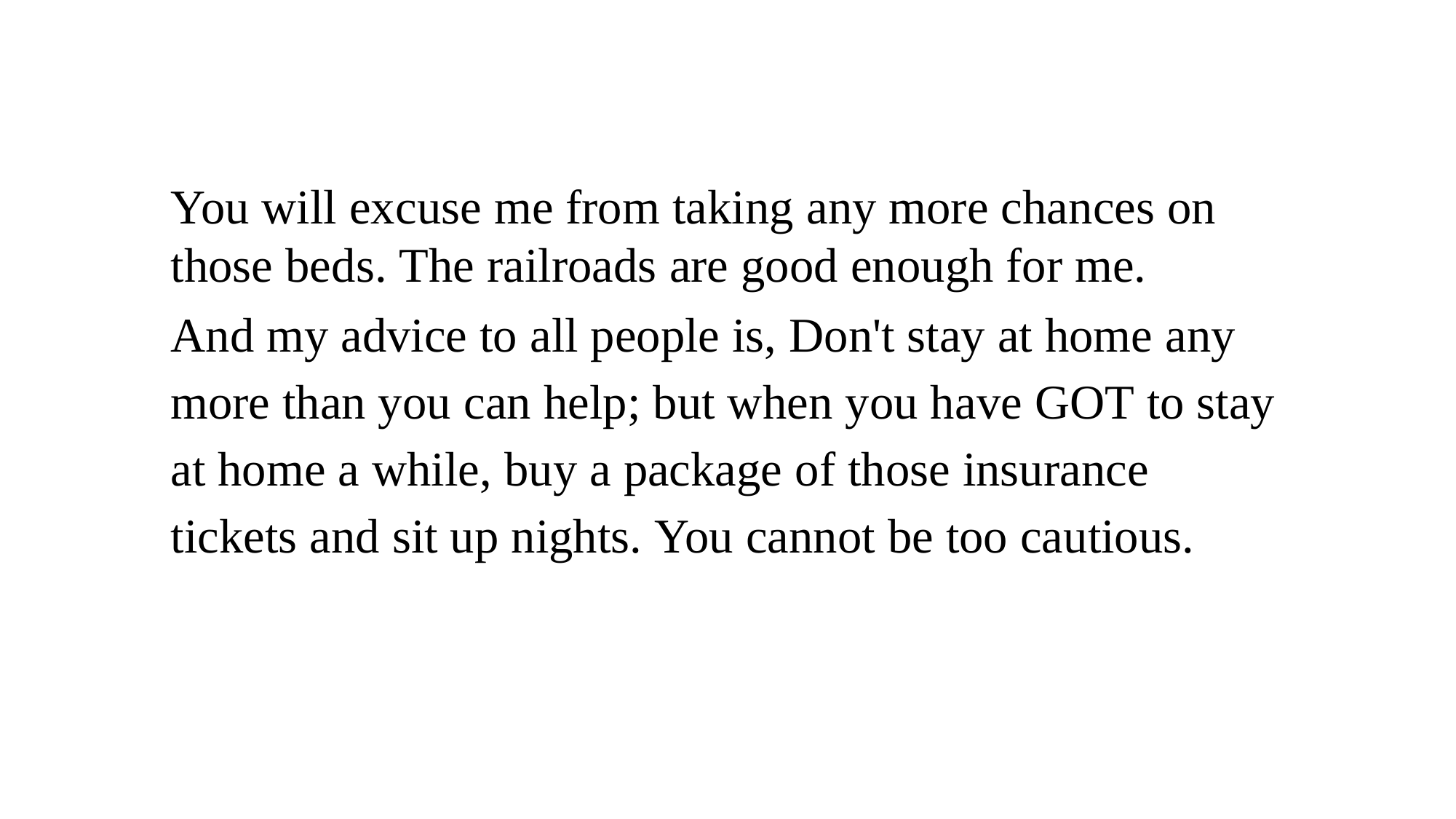

You will excuse me from taking any more chances on those beds. The railroads are good enough for me.
And my advice to all people is, Don't stay at home any more than you can help; but when you have GOT to stay at home a while, buy a package of those insurance tickets and sit up nights. You cannot be too cautious.